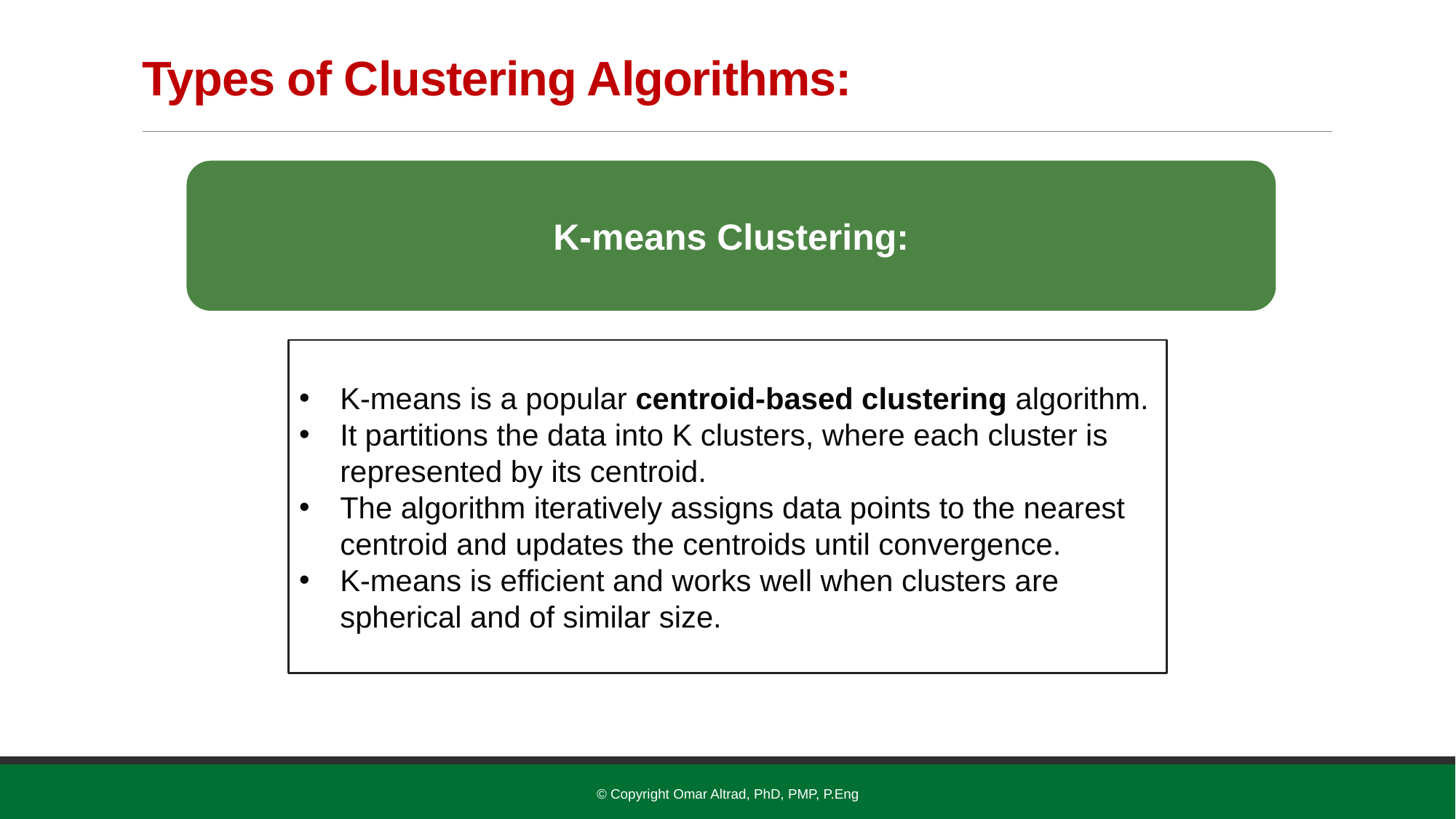

# Types of Clustering Algorithms:
K-means Clustering:
K-means is a popular centroid-based clustering algorithm.
It partitions the data into K clusters, where each cluster is represented by its centroid.
The algorithm iteratively assigns data points to the nearest centroid and updates the centroids until convergence.
K-means is efficient and works well when clusters are spherical and of similar size.
© Copyright Omar Altrad, PhD, PMP, P.Eng